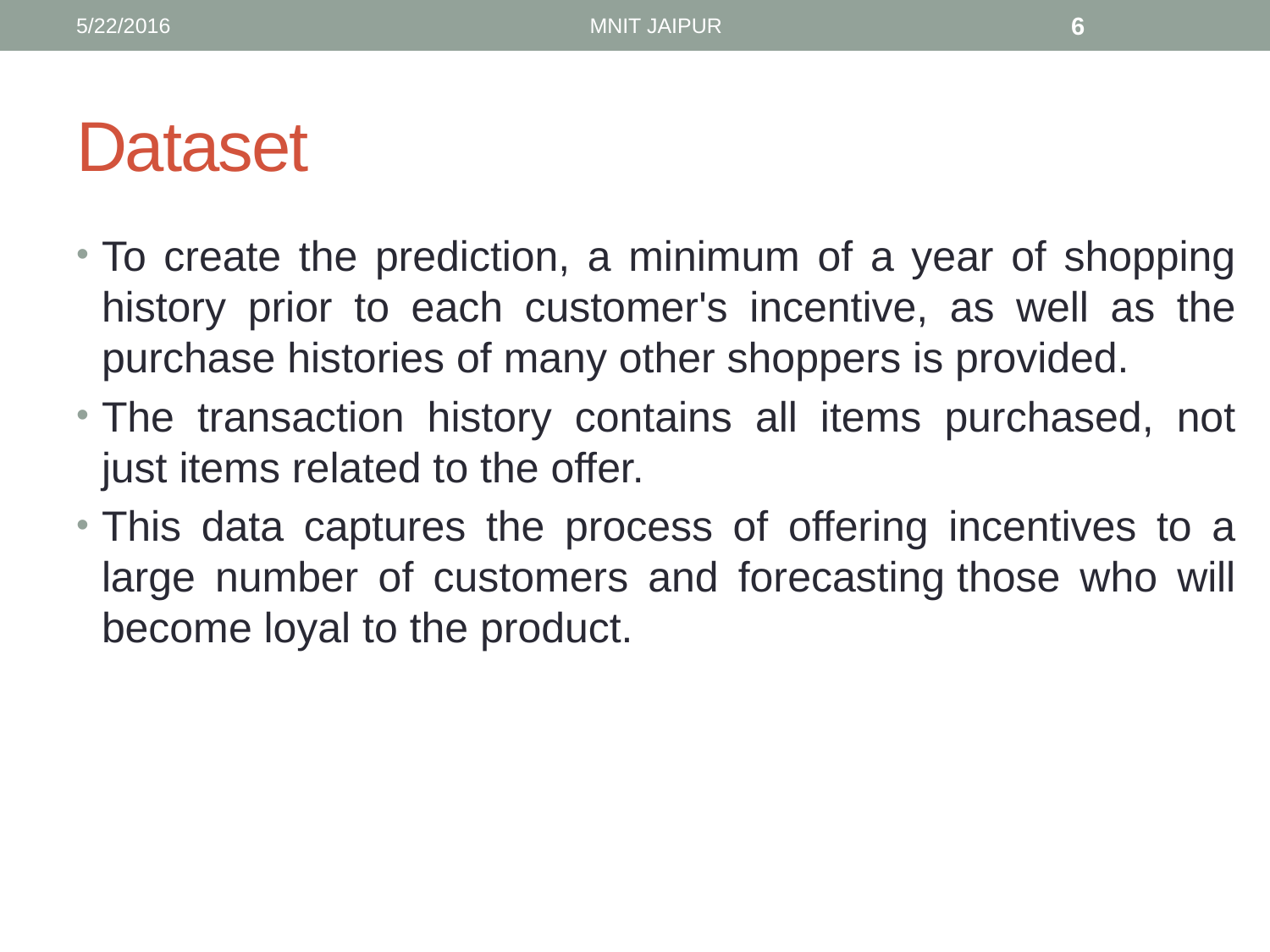

5/22/2016
MNIT JAIPUR
6
# Dataset
To create the prediction, a minimum of a year of shopping history prior to each customer's incentive, as well as the purchase histories of many other shoppers is provided.
The transaction history contains all items purchased, not just items related to the offer.
This data captures the process of offering incentives to a large number of customers and forecasting those who will become loyal to the product.